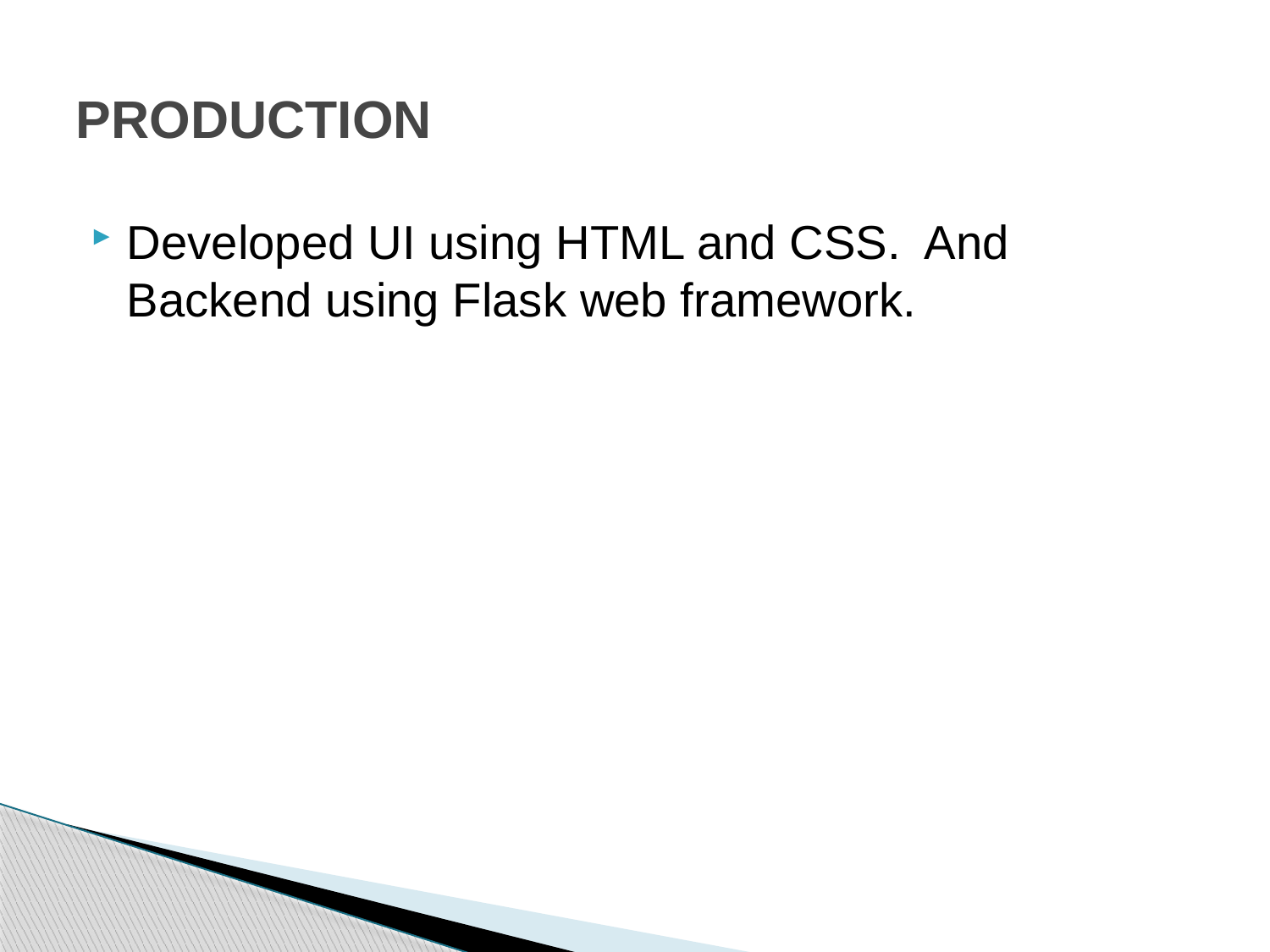

# PRODUCTION
Developed UI using HTML and CSS.  And Backend using Flask web framework.